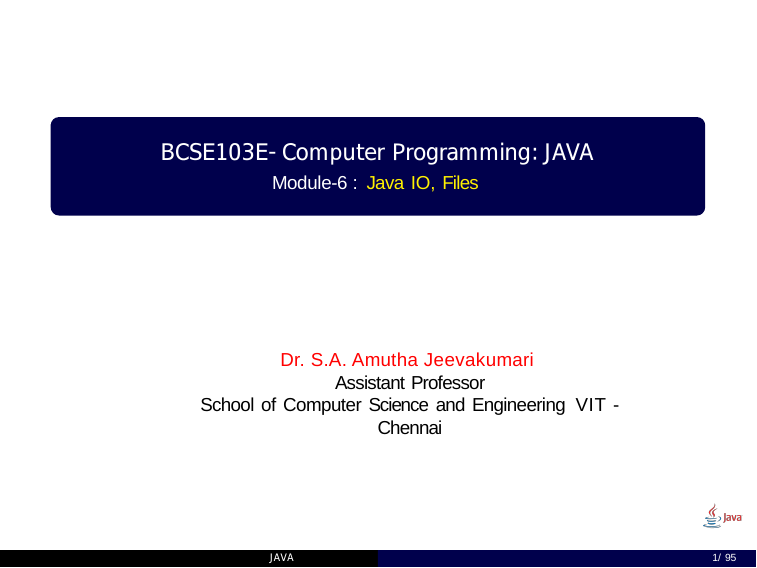

# BCSE103E- Computer Programming: JAVA
Module-6 : Java IO, Files
Dr. S.A. Amutha Jeevakumari  Assistant Professor
School of Computer Science and Engineering  VIT - Chennai
1/ 95
JAVA